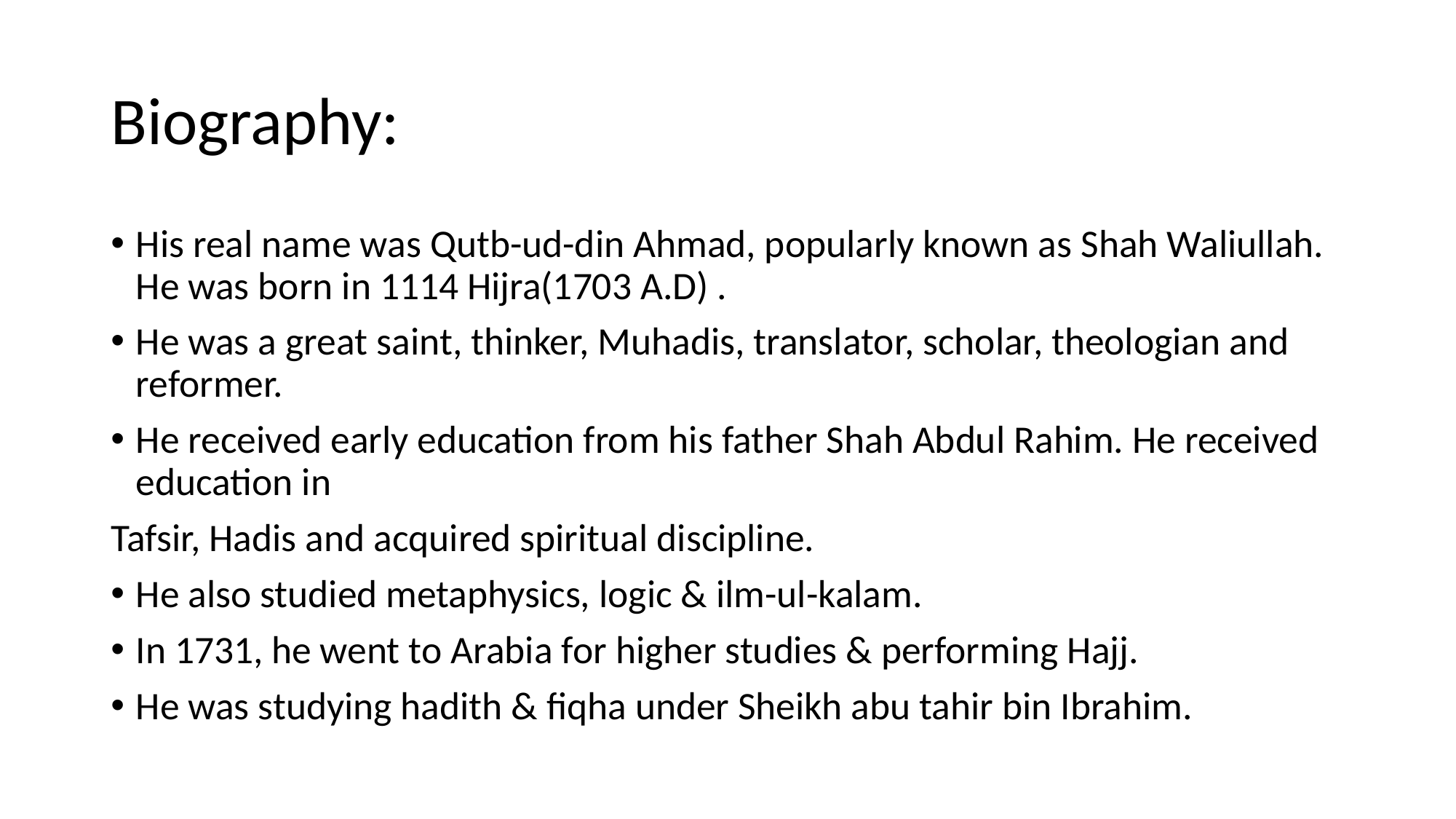

# Biography:
His real name was Qutb-ud-din Ahmad, popularly known as Shah Waliullah. He was born in 1114 Hijra(1703 A.D) .
He was a great saint, thinker, Muhadis, translator, scholar, theologian and reformer.
He received early education from his father Shah Abdul Rahim. He received education in
Tafsir, Hadis and acquired spiritual discipline.
He also studied metaphysics, logic & ilm-ul-kalam.
In 1731, he went to Arabia for higher studies & performing Hajj.
He was studying hadith & fiqha under Sheikh abu tahir bin Ibrahim.